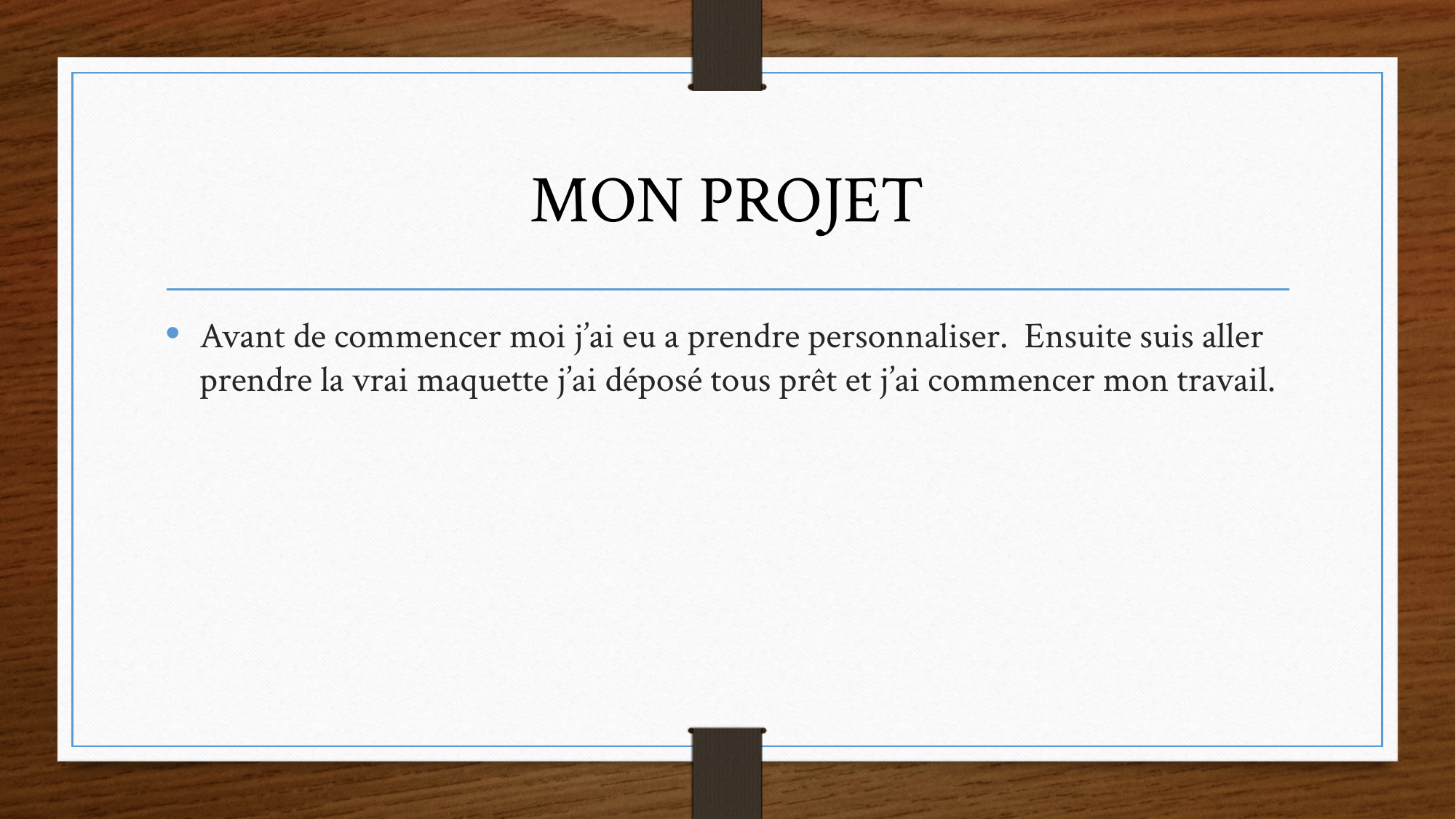

# MON PROJET
Avant de commencer moi j’ai eu a prendre personnaliser.  Ensuite suis aller prendre la vrai maquette j’ai déposé tous prêt et j’ai commencer mon travail.